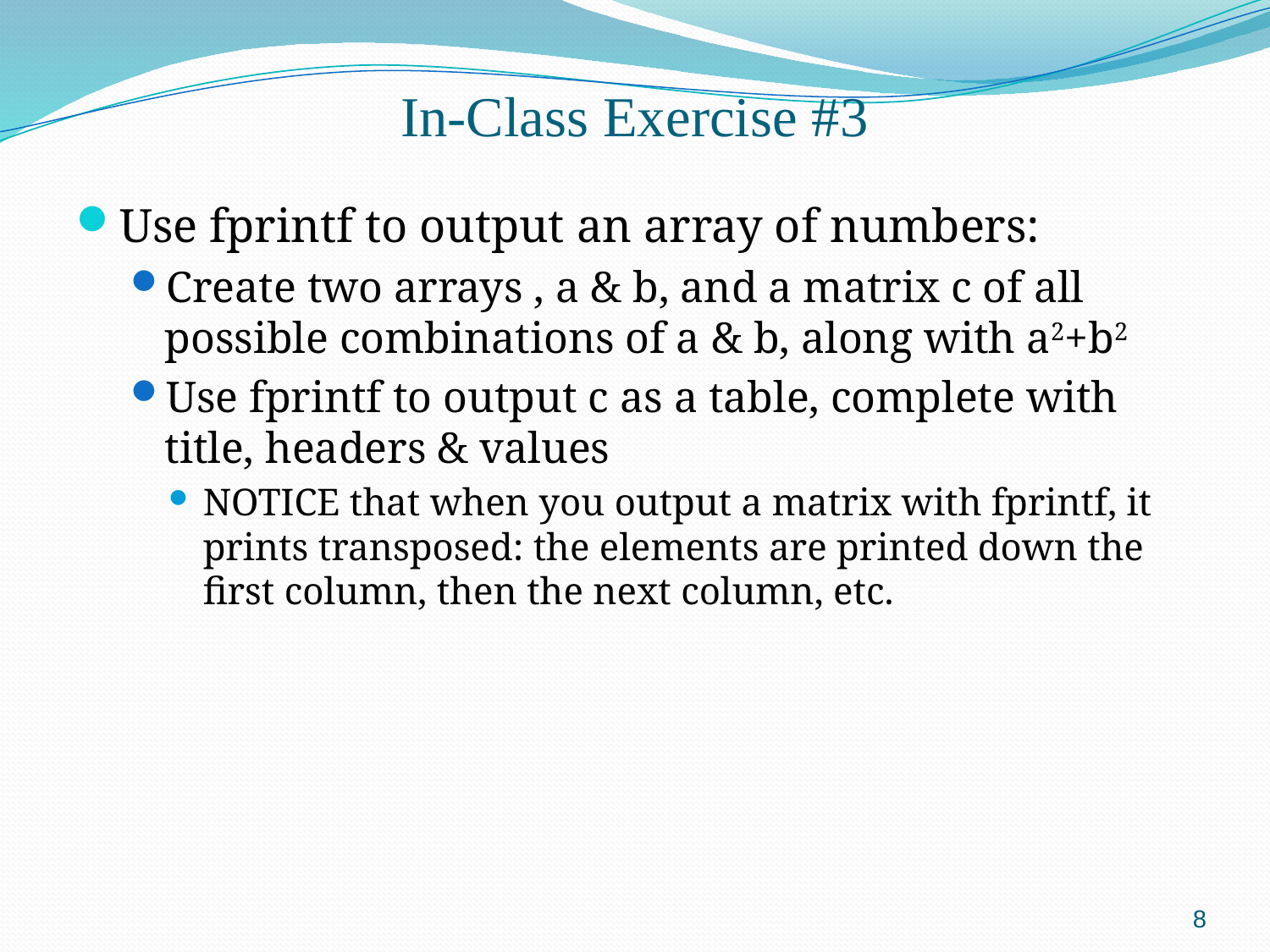

# In-Class Exercise #3
Use fprintf to output an array of numbers:
Create two arrays , a & b, and a matrix c of all possible combinations of a & b, along with a2+b2
Use fprintf to output c as a table, complete with title, headers & values
NOTICE that when you output a matrix with fprintf, it prints transposed: the elements are printed down the first column, then the next column, etc.
8